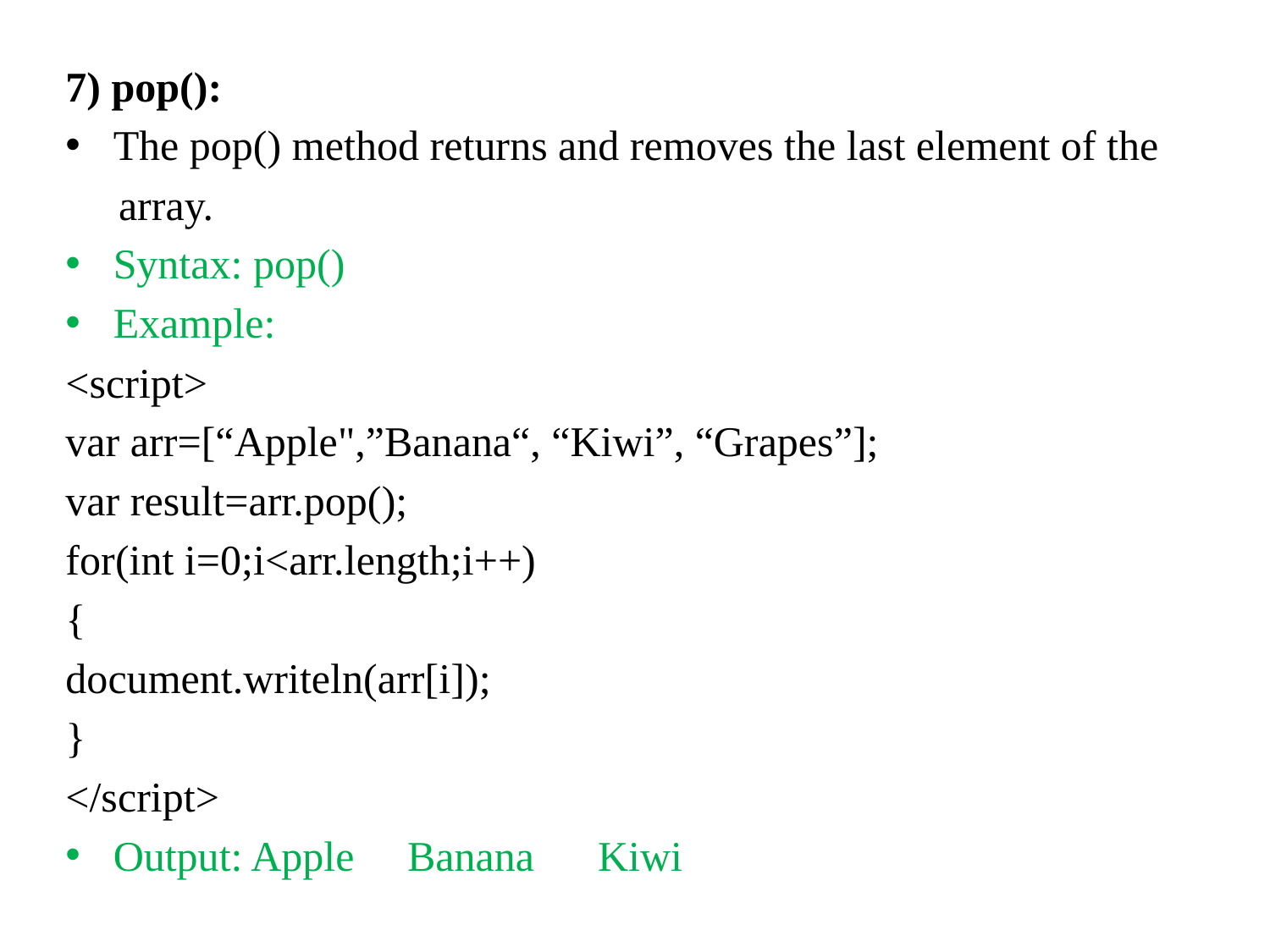

7) pop():
The pop() method returns and removes the last element of the
     array.
Syntax: pop()
Example:
<script>
var arr=[“Apple",”Banana“, “Kiwi”, “Grapes”];
var result=arr.pop();
for(int i=0;i<arr.length;i++)
{
document.writeln(arr[i]);
}
</script>
Output: Apple     Banana      Kiwi